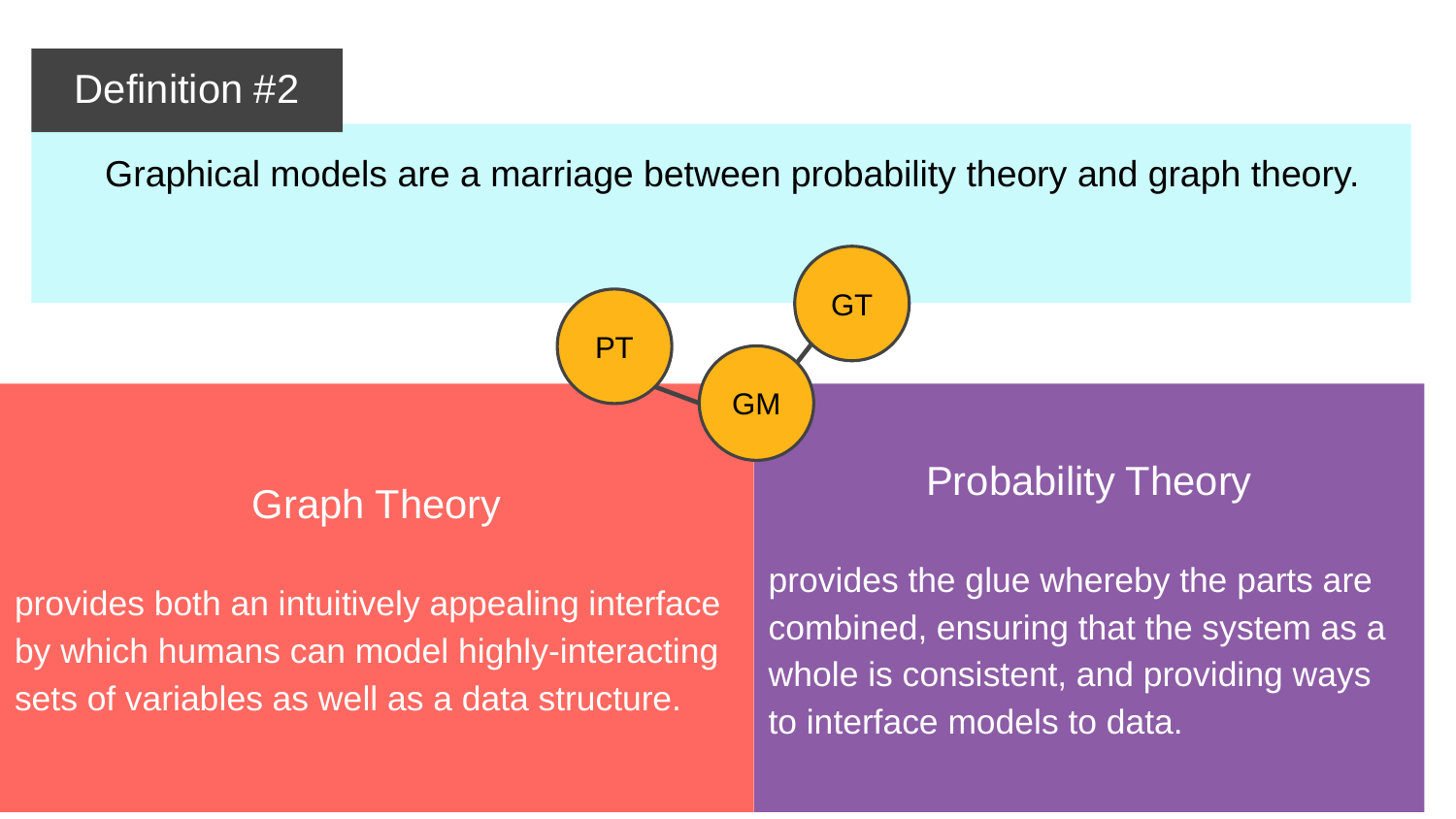

Definition #2

Graphical models are a marriage between probability theory and graph theory.

GT
PT
GM
Graph Theory

provides both an intuitively appealing interface by which humans can model highly-interacting sets of variables as well as a data structure.
Probability Theory

provides the glue whereby the parts are combined, ensuring that the system as a whole is consistent, and providing ways to interface models to data.